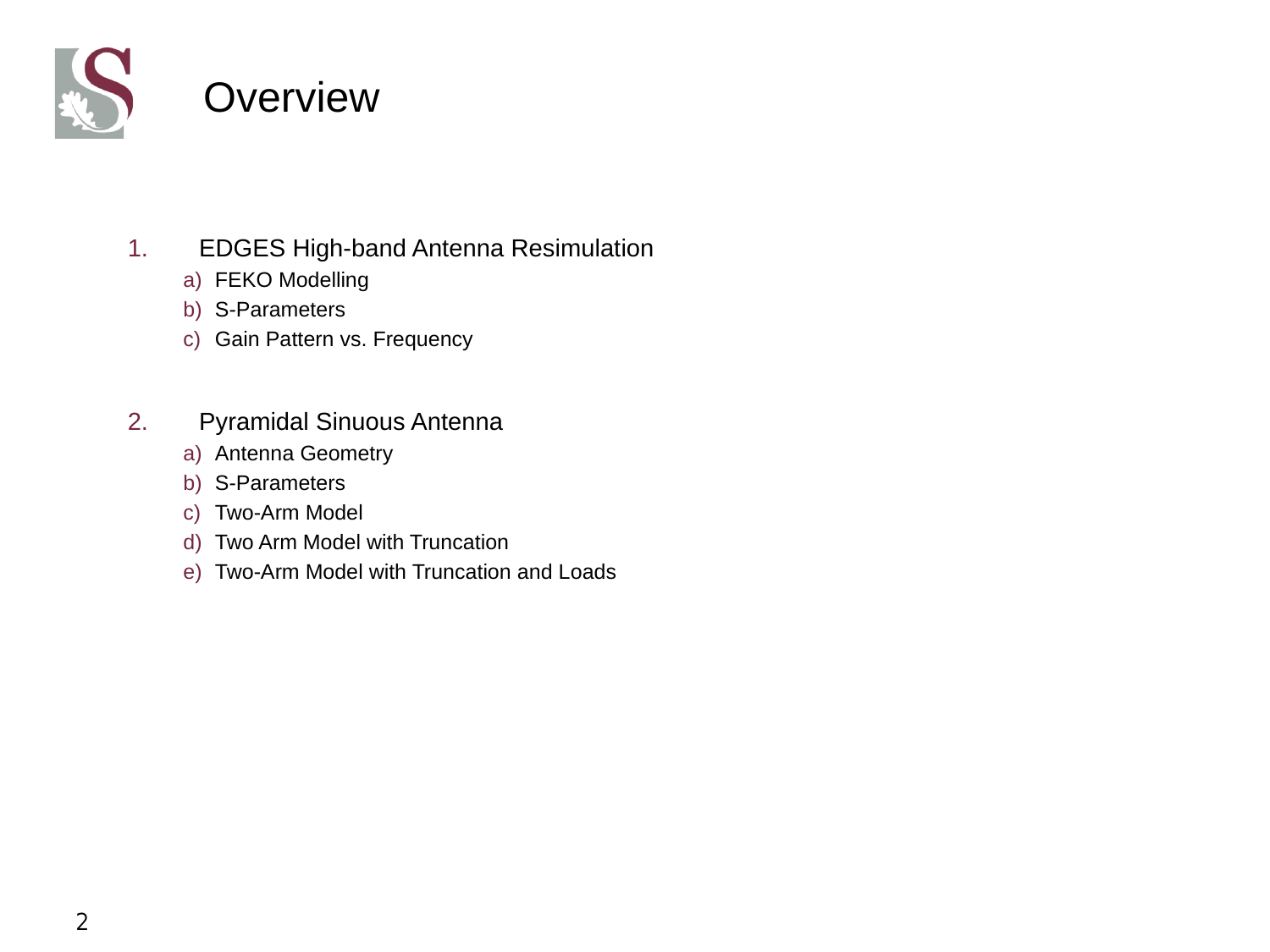

# Overview
EDGES High-band Antenna Resimulation
FEKO Modelling
S-Parameters
Gain Pattern vs. Frequency

Pyramidal Sinuous Antenna
Antenna Geometry
S-Parameters
Two-Arm Model
Two Arm Model with Truncation
Two-Arm Model with Truncation and Loads

2